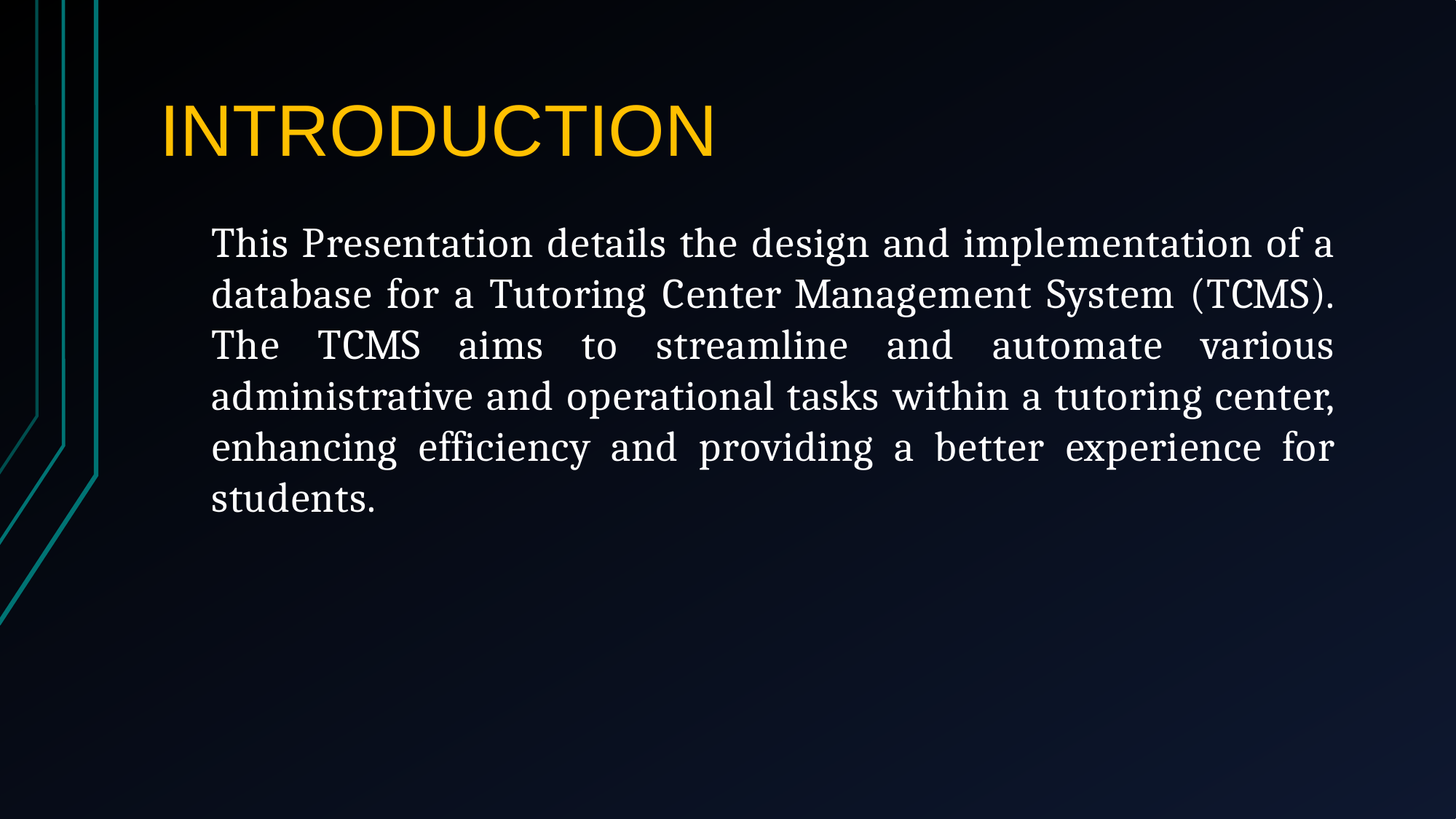

# Introduction
This Presentation details the design and implementation of a database for a Tutoring Center Management System (TCMS). The TCMS aims to streamline and automate various administrative and operational tasks within a tutoring center, enhancing efficiency and providing a better experience for students.